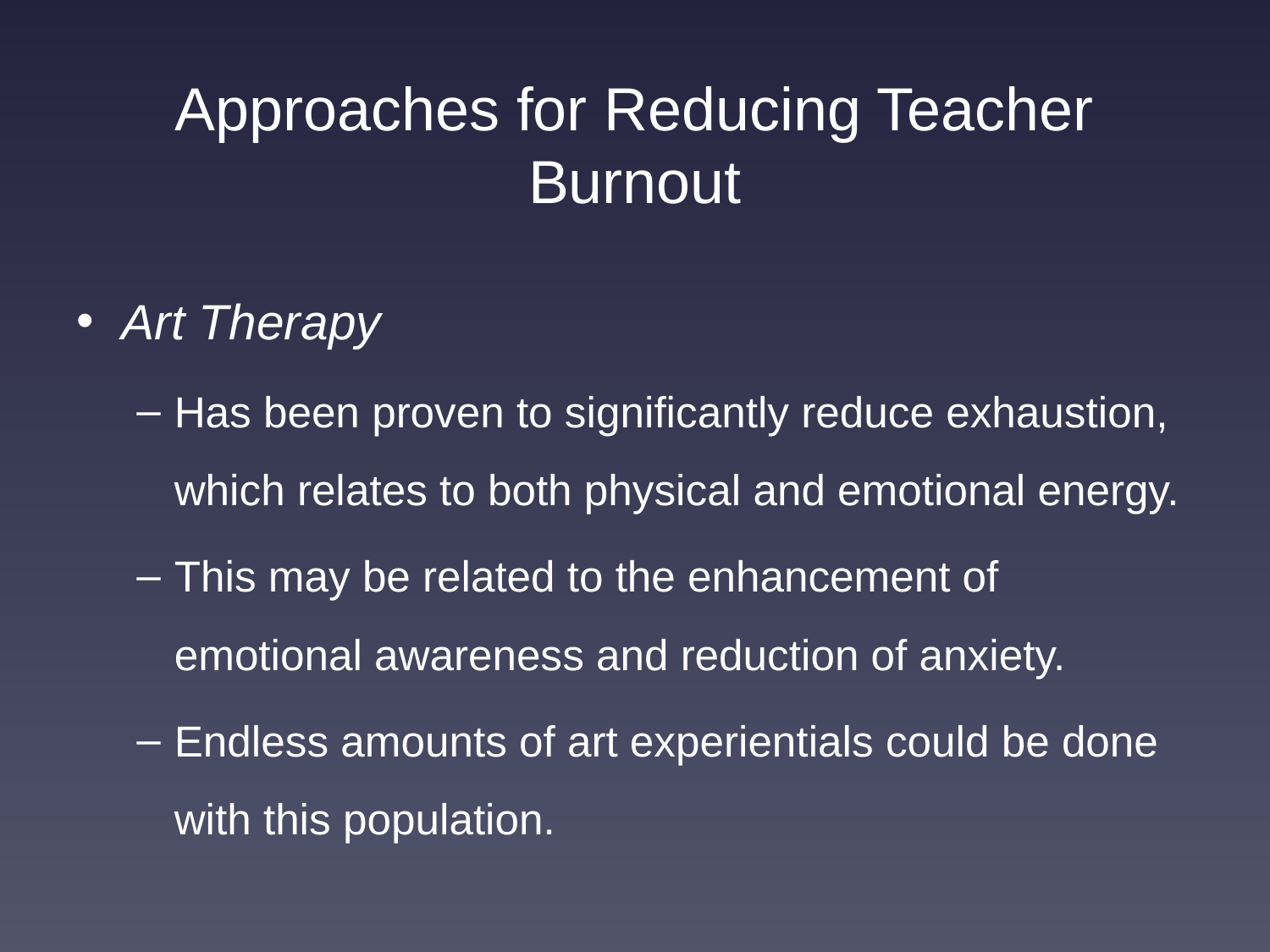

# Approaches for Reducing Teacher Burnout
Art Therapy
Has been proven to significantly reduce exhaustion, which relates to both physical and emotional energy.
This may be related to the enhancement of emotional awareness and reduction of anxiety.
Endless amounts of art experientials could be done with this population.